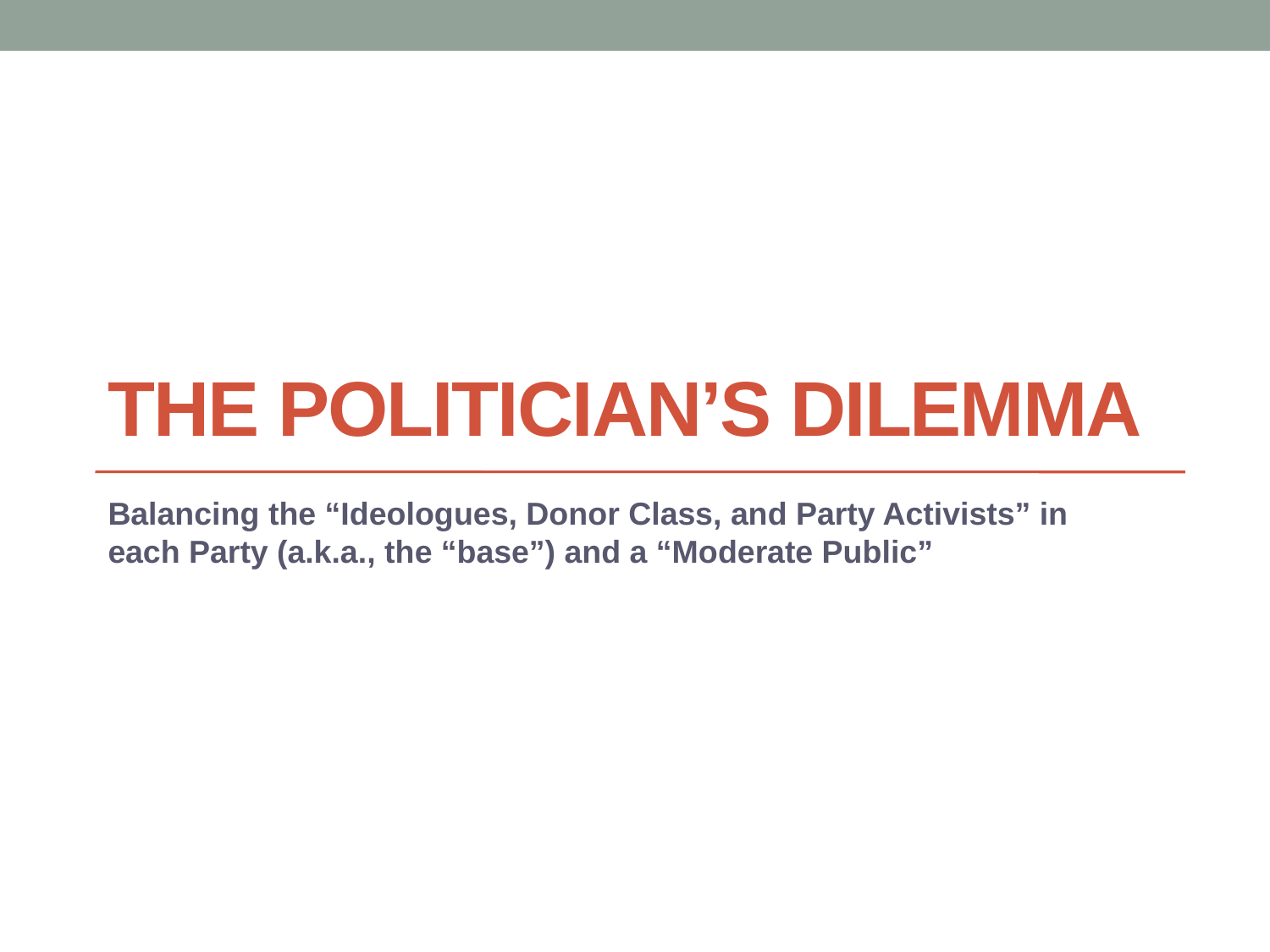

# The Politician’s Dilemma
Balancing the “Ideologues, Donor Class, and Party Activists” in each Party (a.k.a., the “base”) and a “Moderate Public”